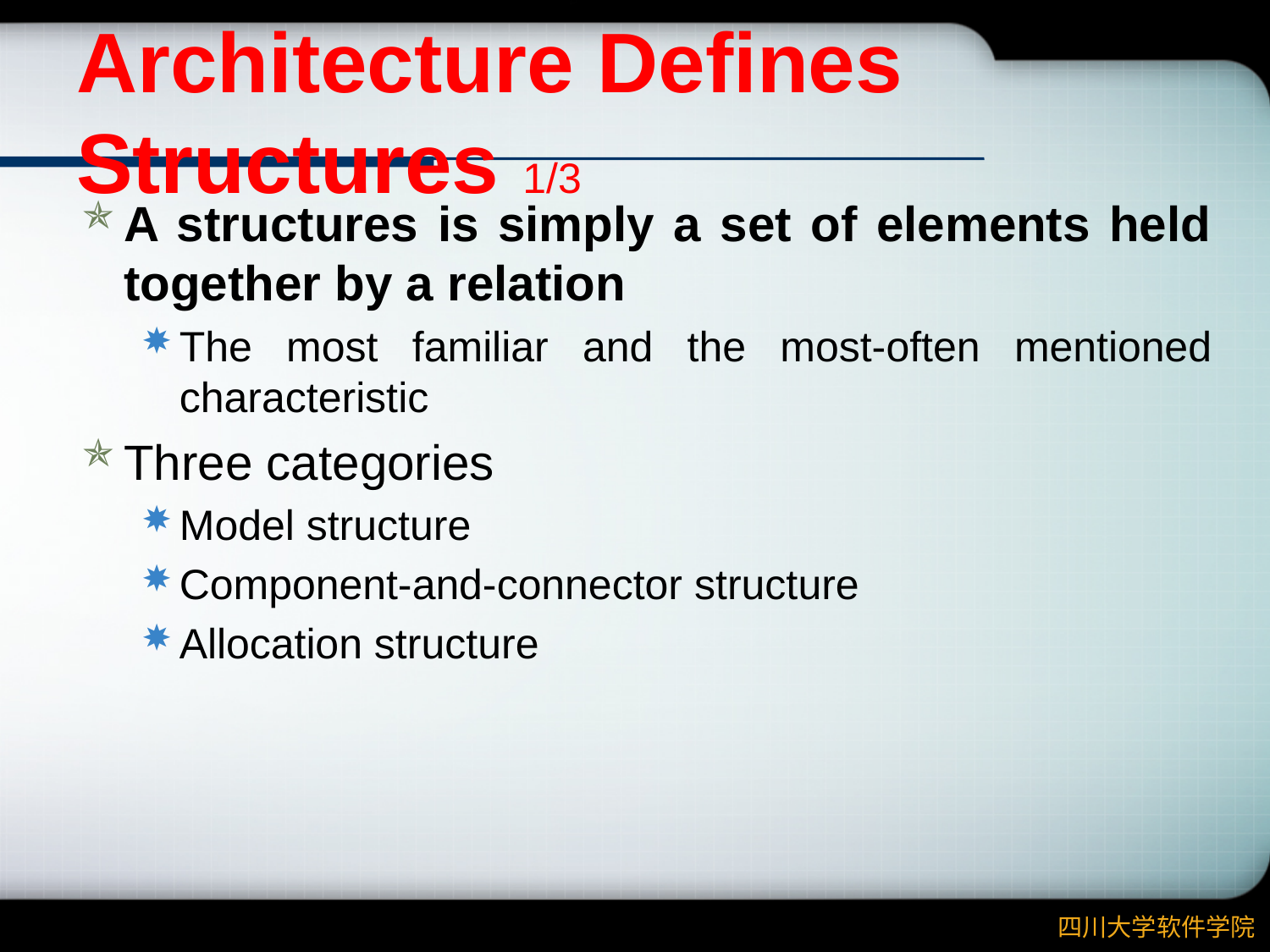

# Architecture Defines Structures 1/3
A structures is simply a set of elements held together by a relation
The most familiar and the most-often mentioned characteristic
Three categories
Model structure
Component-and-connector structure
Allocation structure